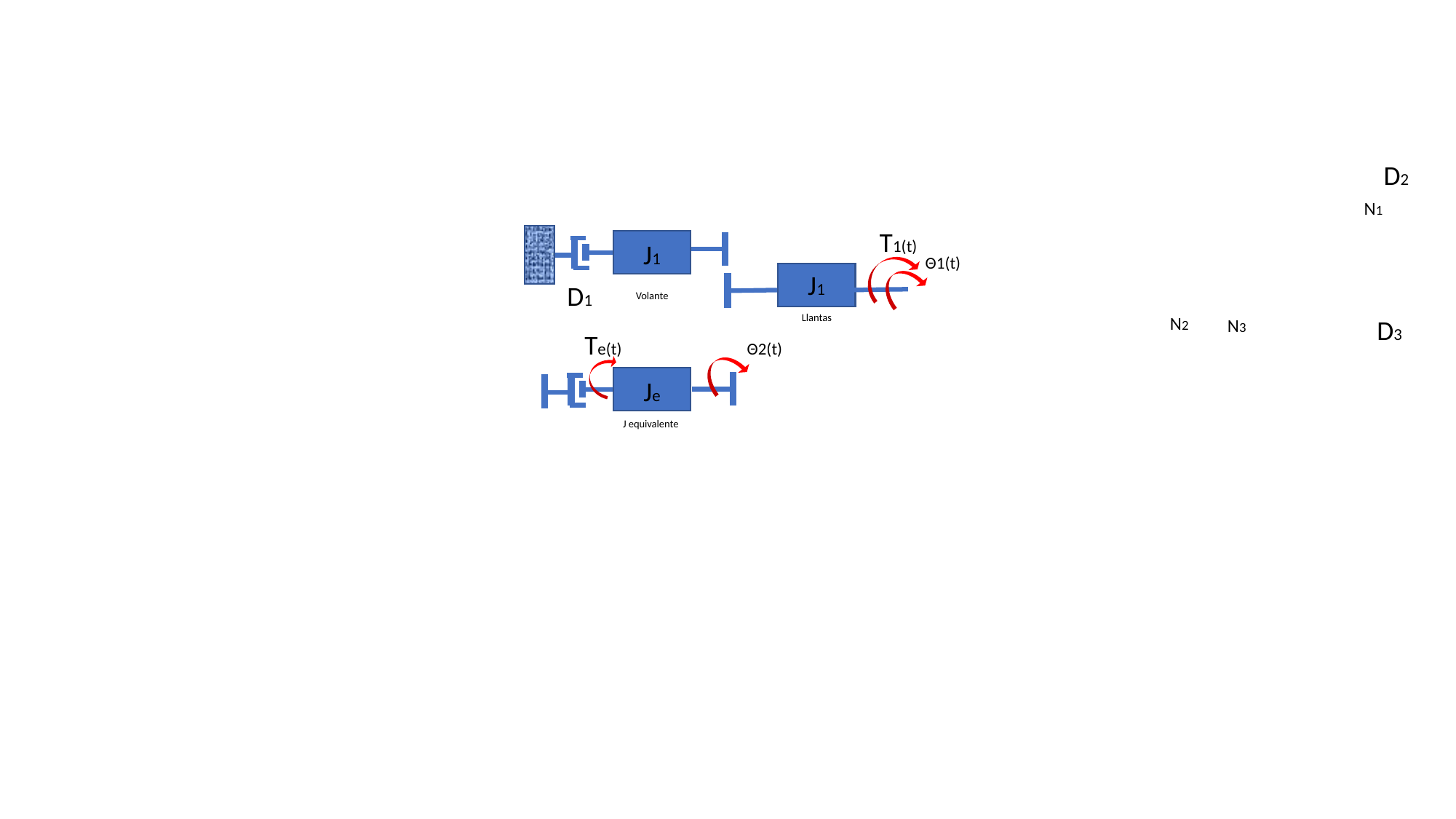

D2
N1
D4
T1(t)

J1
Volante
Θ1(t)

J1

D1
Llantas
Te(t)
Θ2(t)

Je
J equivalente
D6
N2
D3
N3
N4
N5
T1(t)
D5
N6

D7